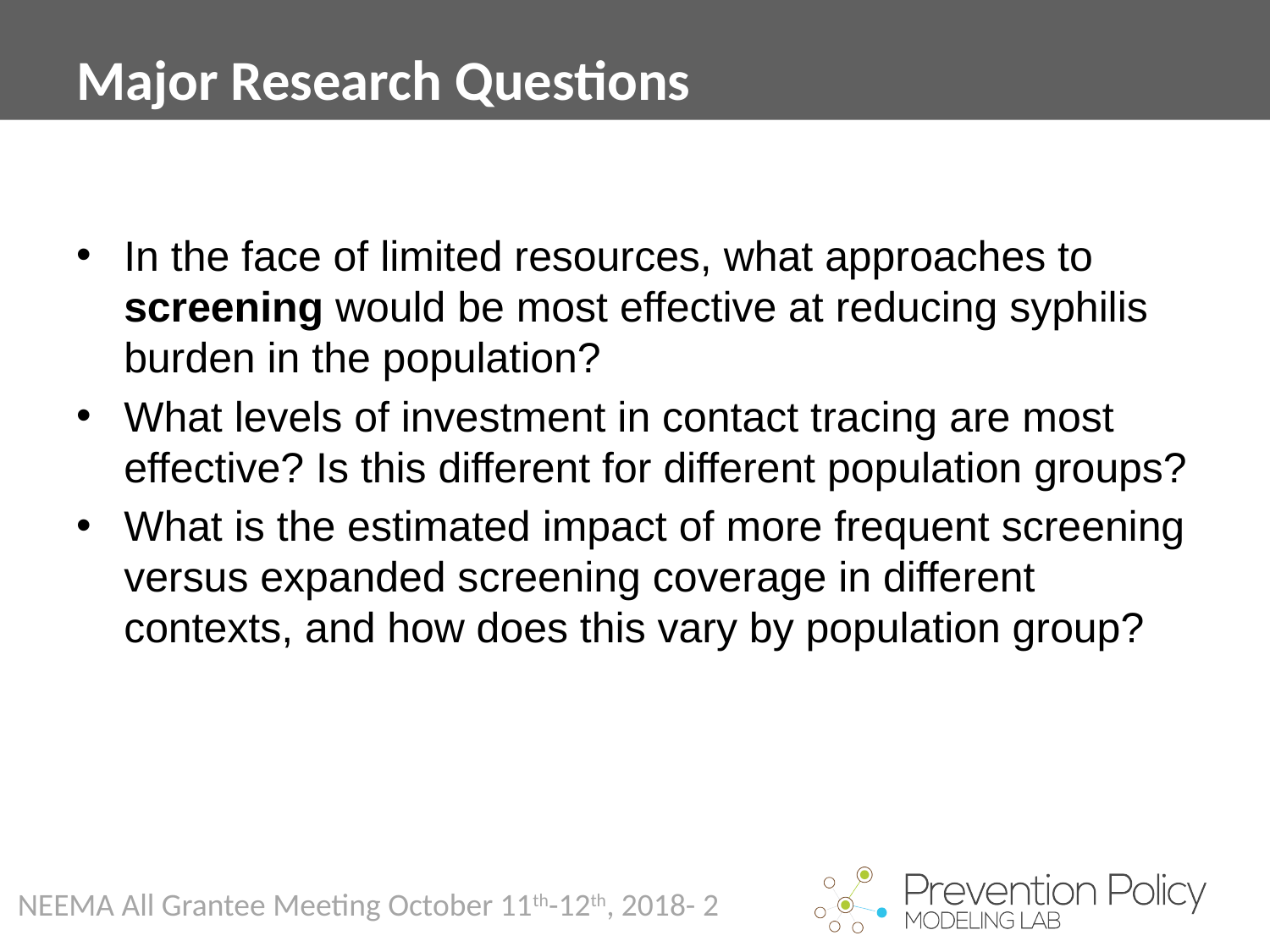

# Major Research Questions
In the face of limited resources, what approaches to screening would be most effective at reducing syphilis burden in the population?
What levels of investment in contact tracing are most effective? Is this different for different population groups?
What is the estimated impact of more frequent screening versus expanded screening coverage in different contexts, and how does this vary by population group?